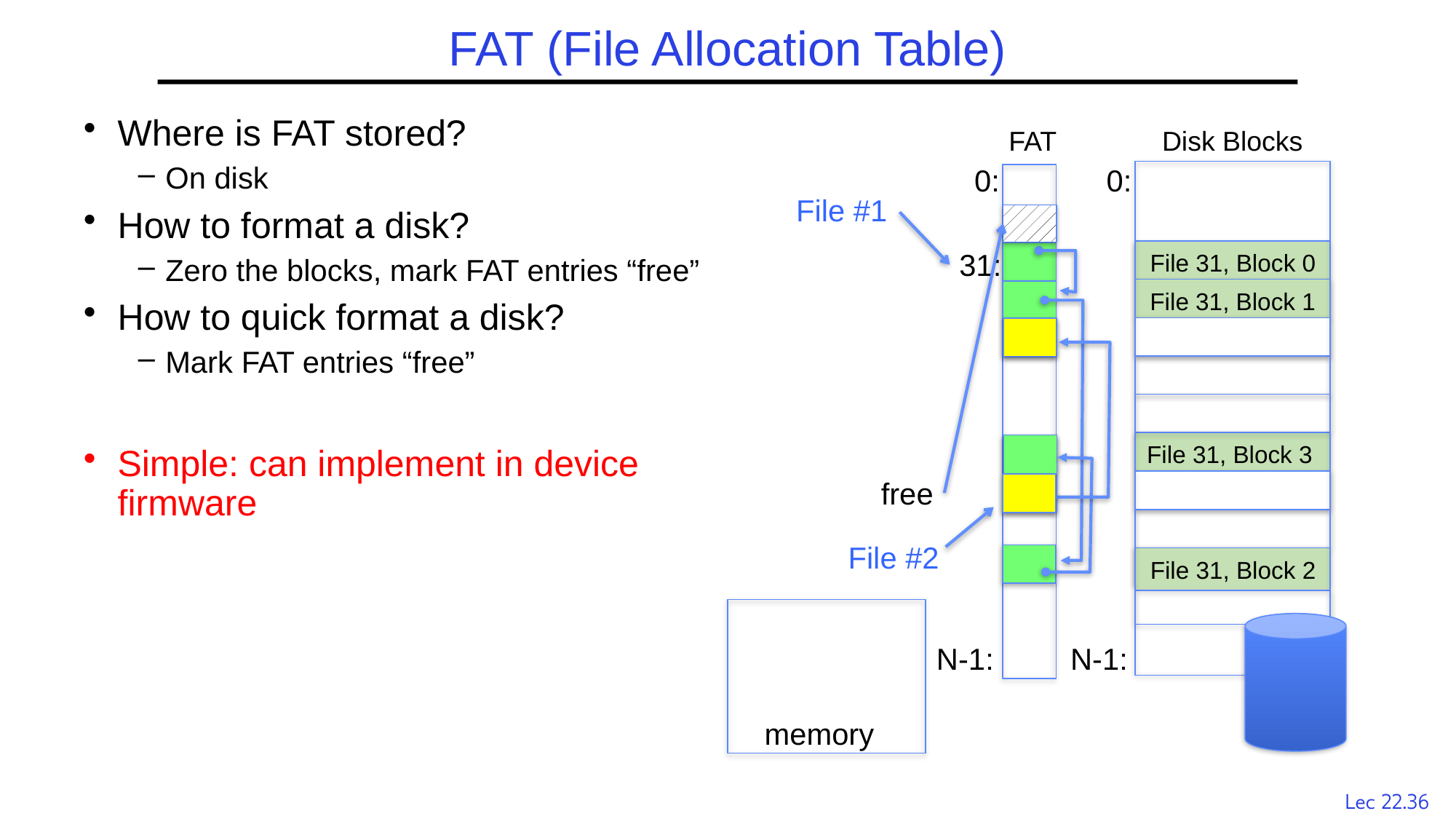

# FAT (File Allocation Table)
Where is FAT stored?
On disk
How to format a disk?
Zero the blocks, mark FAT entries “free”
How to quick format a disk?
Mark FAT entries “free”

Simple: can implement in device firmware
FAT
Disk Blocks
0:
0:

File #1
31:

free

File 31, Block 0

File 31, Block 1

File 31, Block 3

File #2

File 31, Block 2

N-1:
N-1:
memory